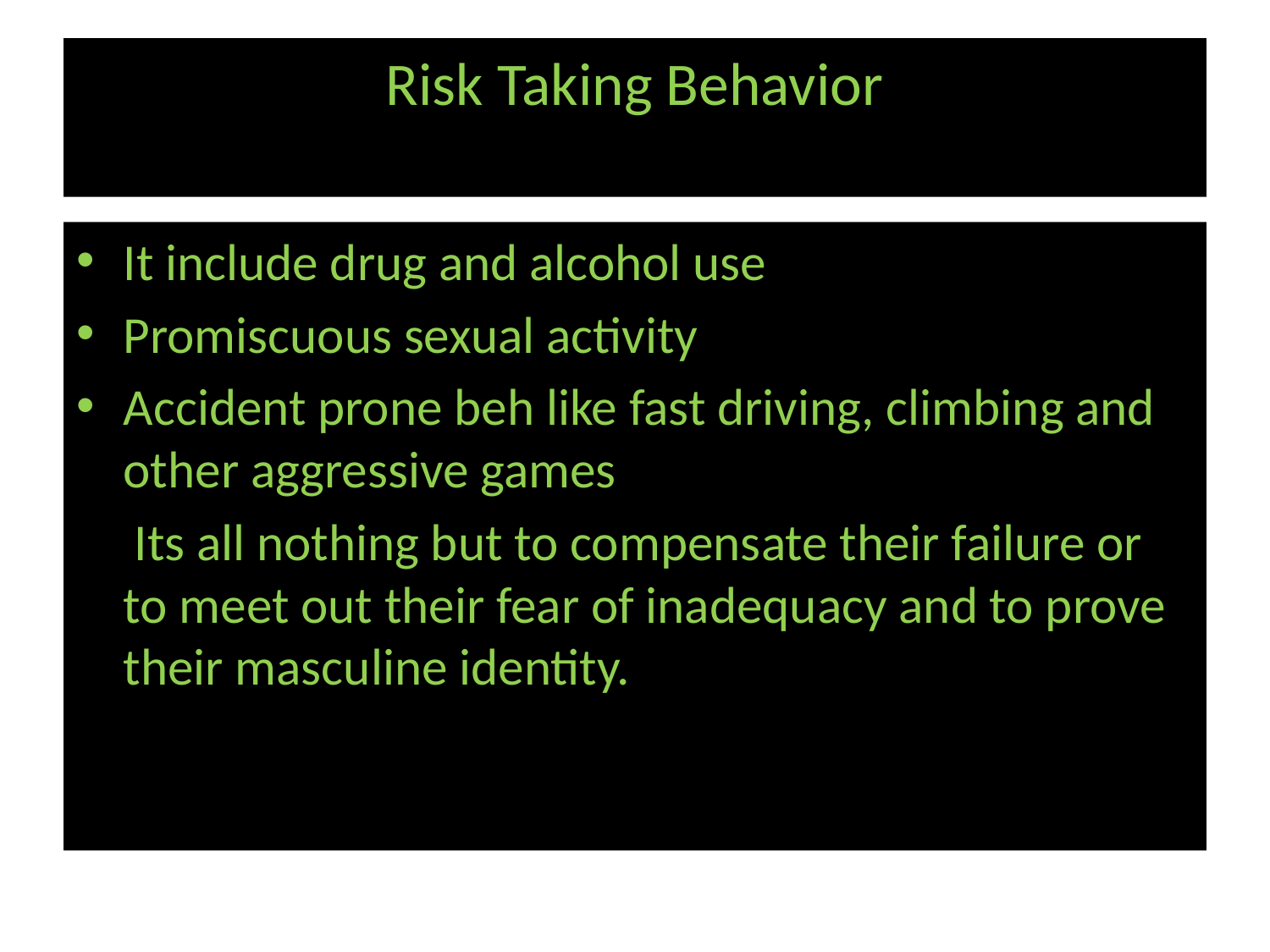

# Risk Taking Behavior
It include drug and alcohol use
Promiscuous sexual activity
Accident prone beh like fast driving, climbing and other aggressive games
     Its all nothing but to compensate their failure or to meet out their fear of inadequacy and to prove their masculine identity.

\